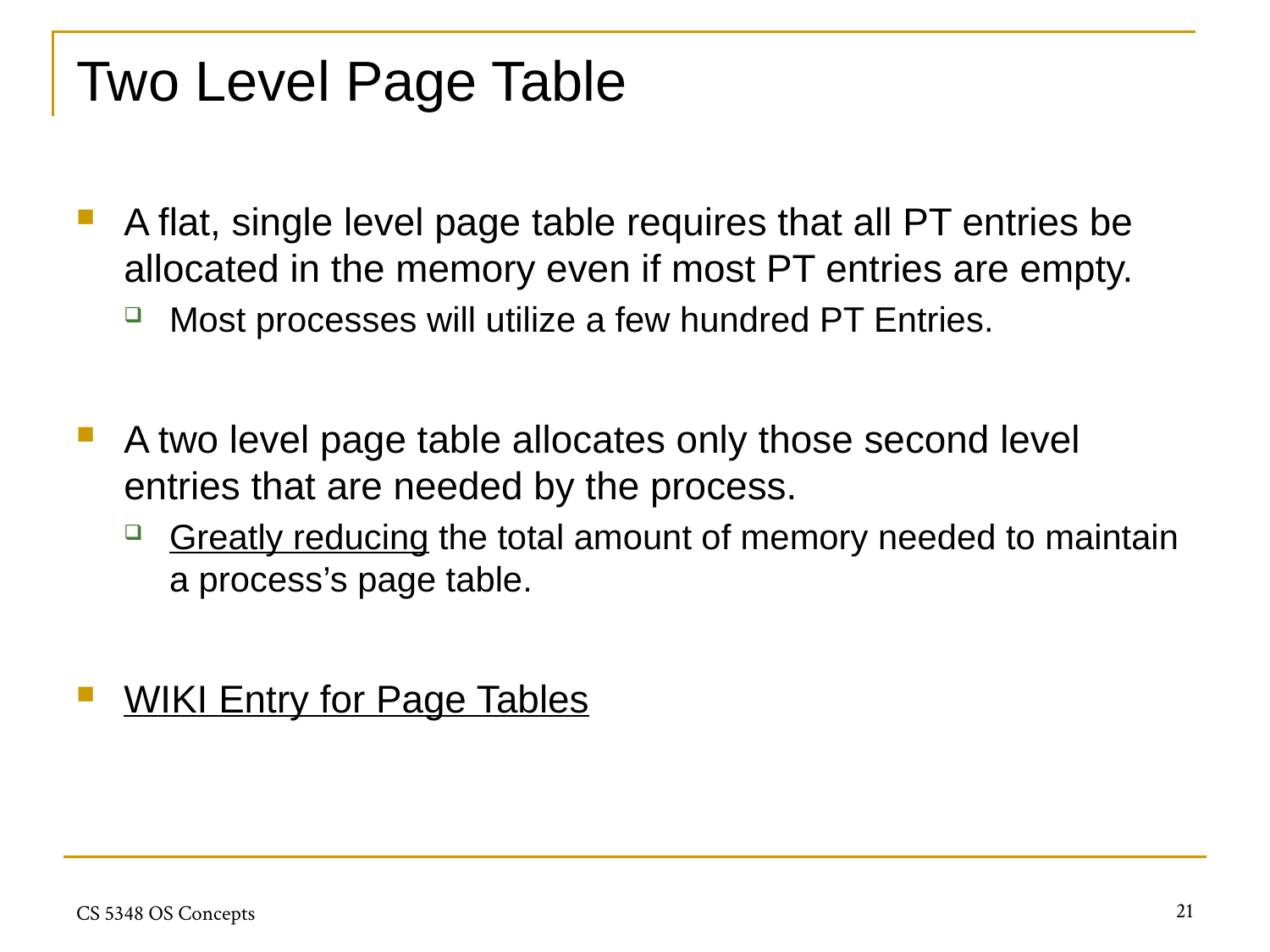

# Two Level Page Table
A flat, single level page table requires that all PT entries be allocated in the memory even if most PT entries are empty.
Most processes will utilize a few hundred PT Entries.

A two level page table allocates only those second level entries that are needed by the process.
Greatly reducing the total amount of memory needed to maintain a process’s page table.

WIKI Entry for Page Tables
21
CS 5348 OS Concepts